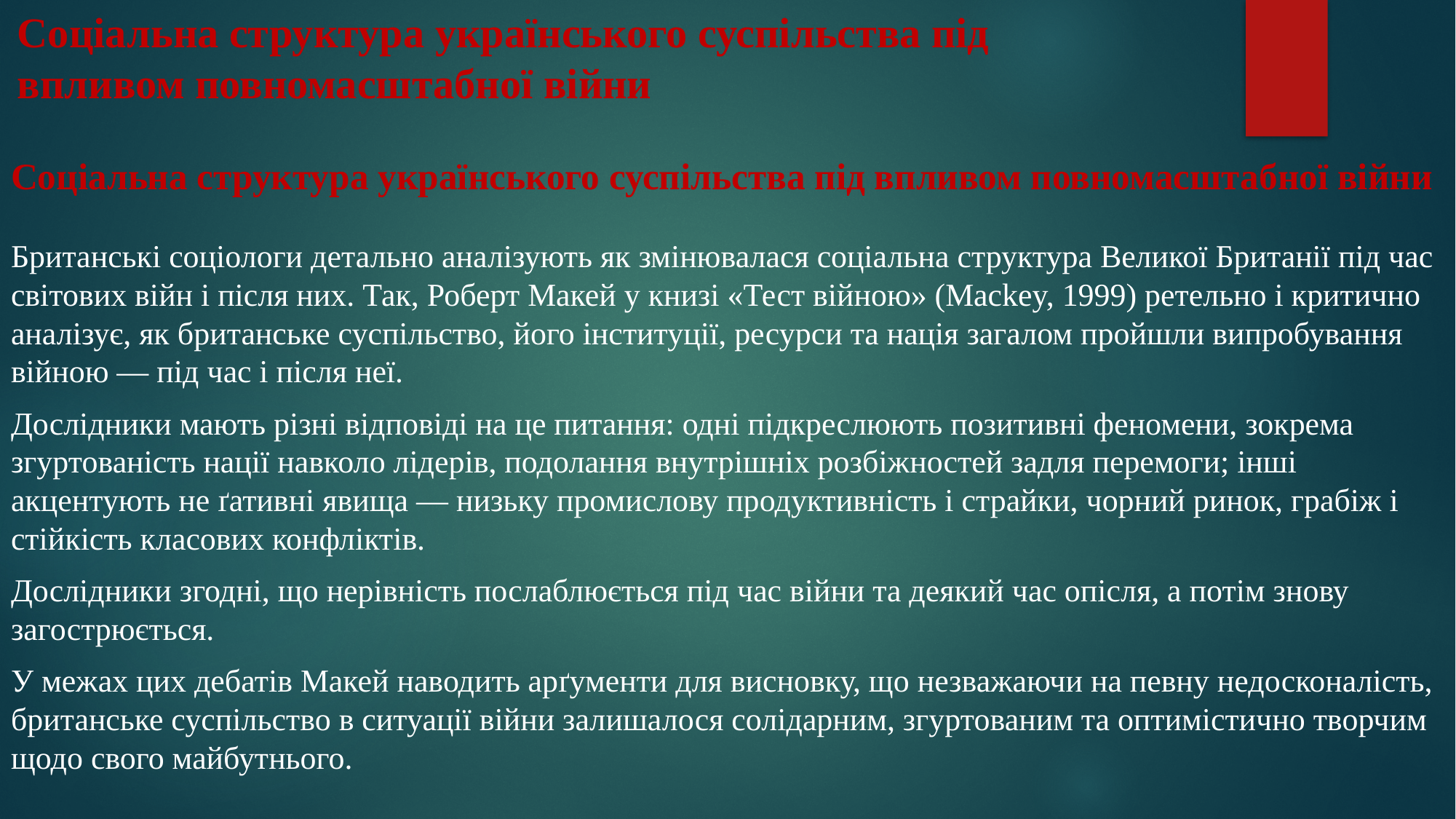

# Соціальна структура українського суспільства під впливом повномасштабної війни
Соціальна структура українського суспільства під впливом повномасштабної війни

Британські соціологи детально аналізують як змінювалася соціальна структура Великої Британії під час світових війн і після них. Так, Роберт Макей у книзі «Тест війною» (Mackey, 1999) ретельно і критично аналізує, як британське суспільство, його інституції, ресурси та нація загалом пройшли випробування війною — під час і після неї.
Дослідники мають різні відповіді на це питання: одні підкреслюють позитивні феномени, зокрема згуртованість нації навколо лідерів, подолання внутрішніх розбіжностей задля перемоги; інші акцентують не ґативні явища — низьку промислову продуктивність і страйки, чорний ринок, грабіж і стійкість класових конфліктів.
Дослідники згодні, що нерівність послаблюється під час війни та деякий час опісля, а потім знову загострюється.
У межах цих дебатів Макей наводить арґументи для висновку, що незважаючи на певну недосконалість, британське суспільство в ситуації війни залишалося солідарним, згуртованим та оптимістично творчим щодо свого майбутнього.